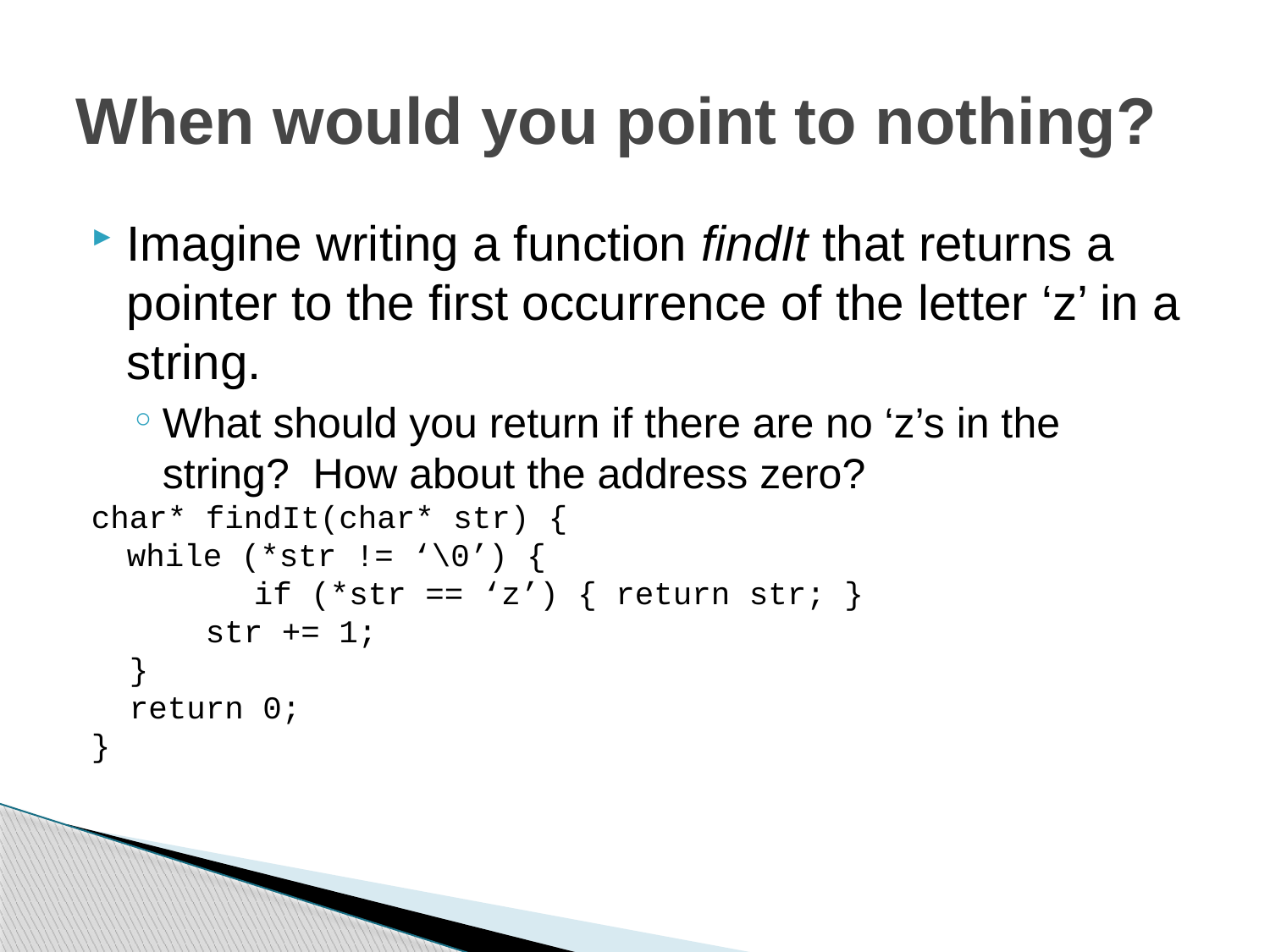

# When would you point to nothing?
Imagine writing a function findIt that returns a pointer to the first occurrence of the letter ‘z’ in a string.
What should you return if there are no ‘z’s in the string?  How about the address zero?
char* findIt(char* str) {
	while (*str != ‘\0’) {
		if (*str == ‘z’) { return str; }
      str += 1;
  }
  return 0;
}